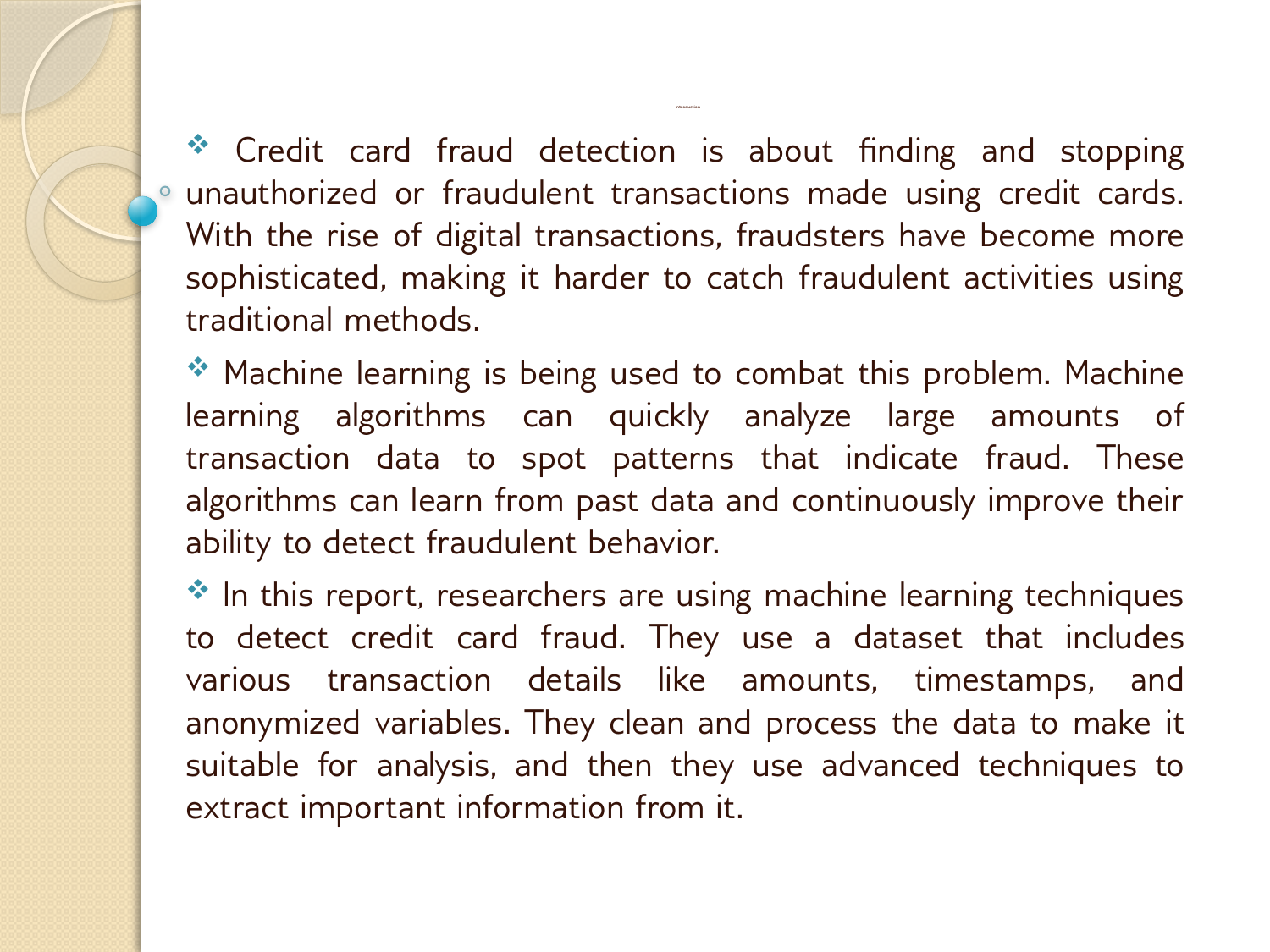

# Introduction
 Credit card fraud detection is about finding and stopping unauthorized or fraudulent transactions made using credit cards. With the rise of digital transactions, fraudsters have become more sophisticated, making it harder to catch fraudulent activities using traditional methods.
 Machine learning is being used to combat this problem. Machine learning algorithms can quickly analyze large amounts of transaction data to spot patterns that indicate fraud. These algorithms can learn from past data and continuously improve their ability to detect fraudulent behavior.
 In this report, researchers are using machine learning techniques to detect credit card fraud. They use a dataset that includes various transaction details like amounts, timestamps, and anonymized variables. They clean and process the data to make it suitable for analysis, and then they use advanced techniques to extract important information from it.